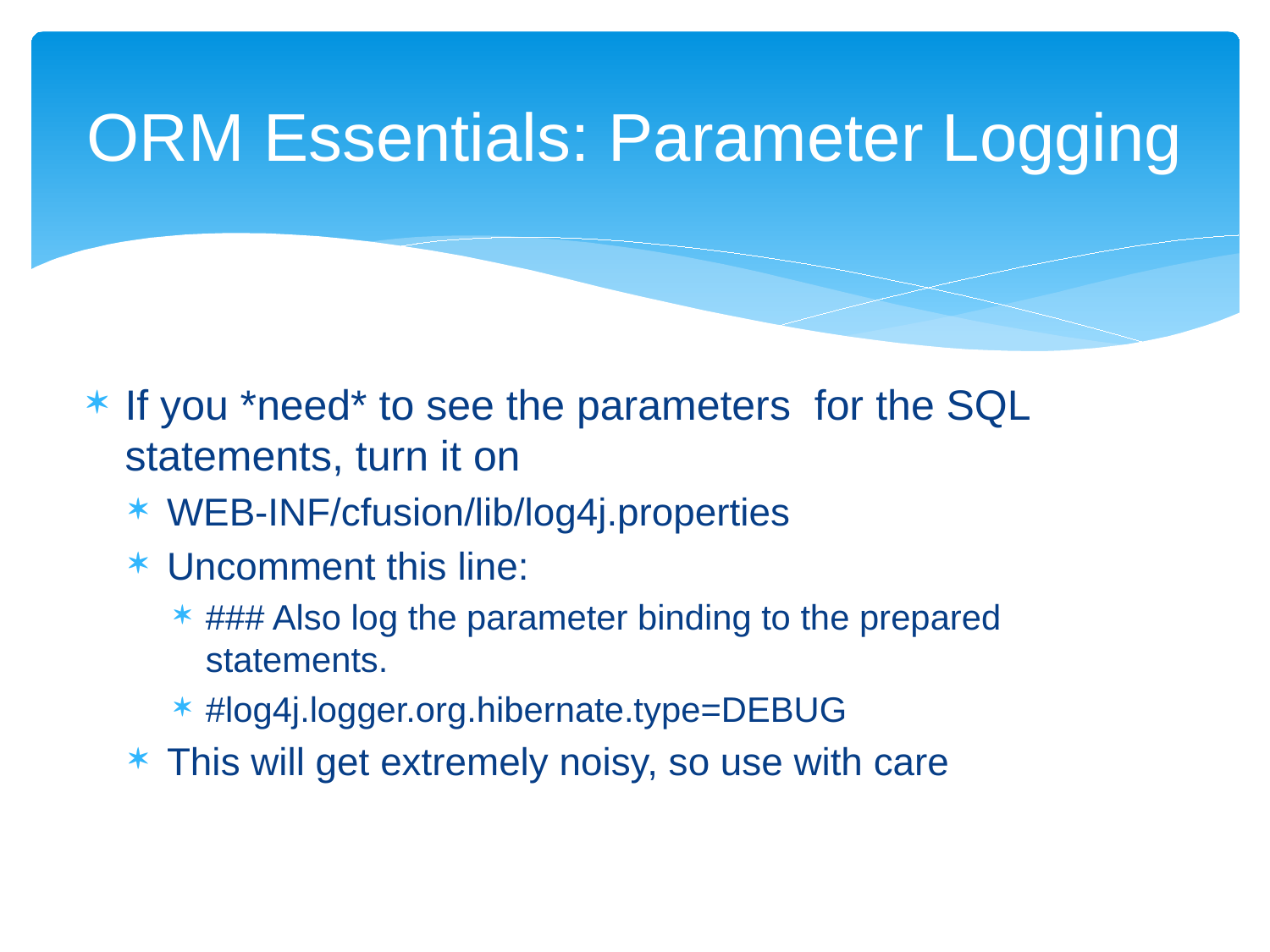

# ORM Essentials: Parameter Logging
If you *need* to see the parameters  for the SQL statements, turn it on
WEB-INF/cfusion/lib/log4j.properties
Uncomment this line:
### Also log the parameter binding to the prepared statements.
#log4j.logger.org.hibernate.type=DEBUG
This will get extremely noisy, so use with care